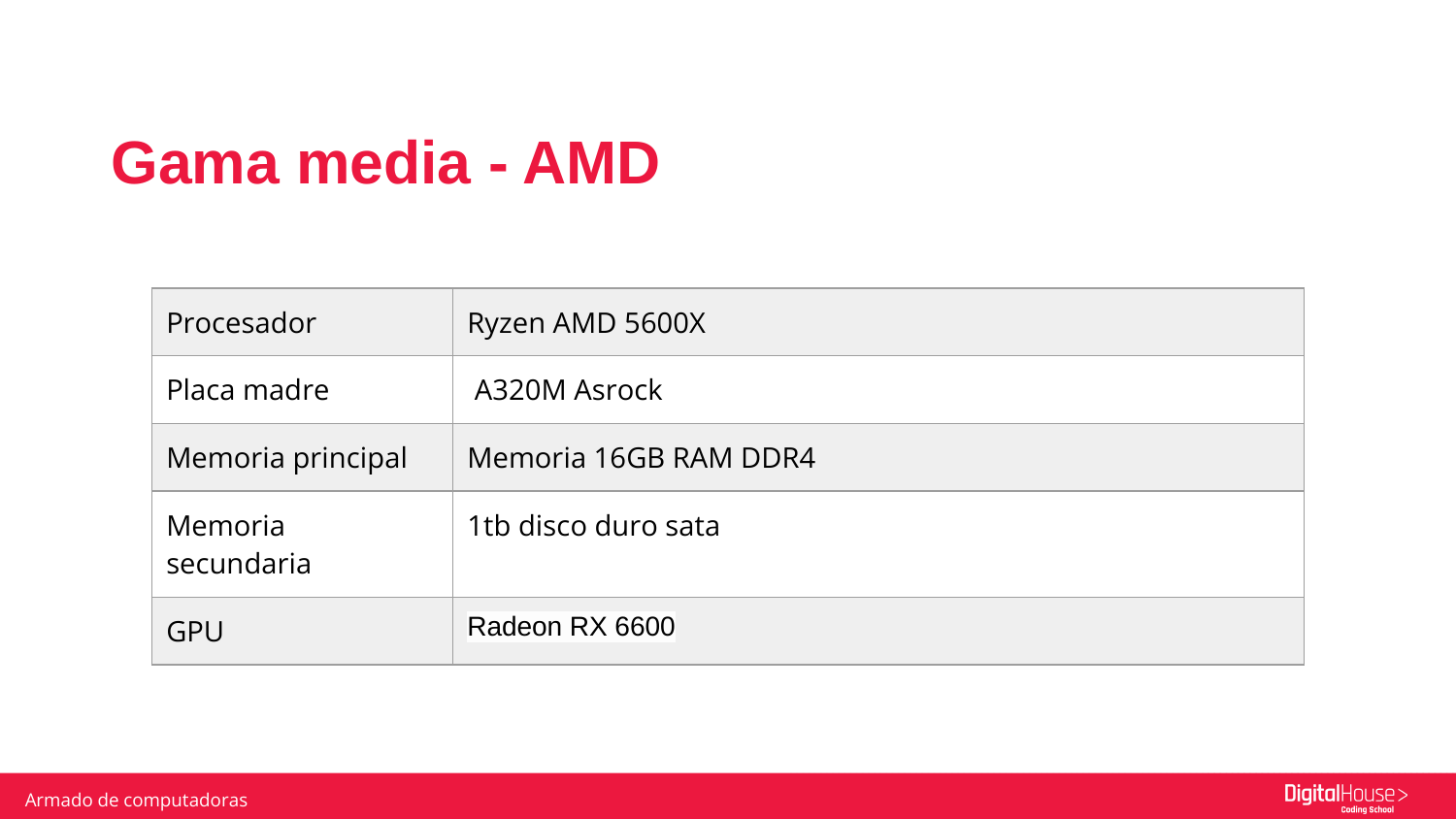

Gama media - AMD

| Procesador | Ryzen AMD 5600X |
| --- | --- |
| Placa madre | A320M Asrock |
| Memoria principal | Memoria 16GB RAM DDR4 |
| Memoria secundaria | 1tb disco duro sata |
| GPU | Radeon RX 6600 |